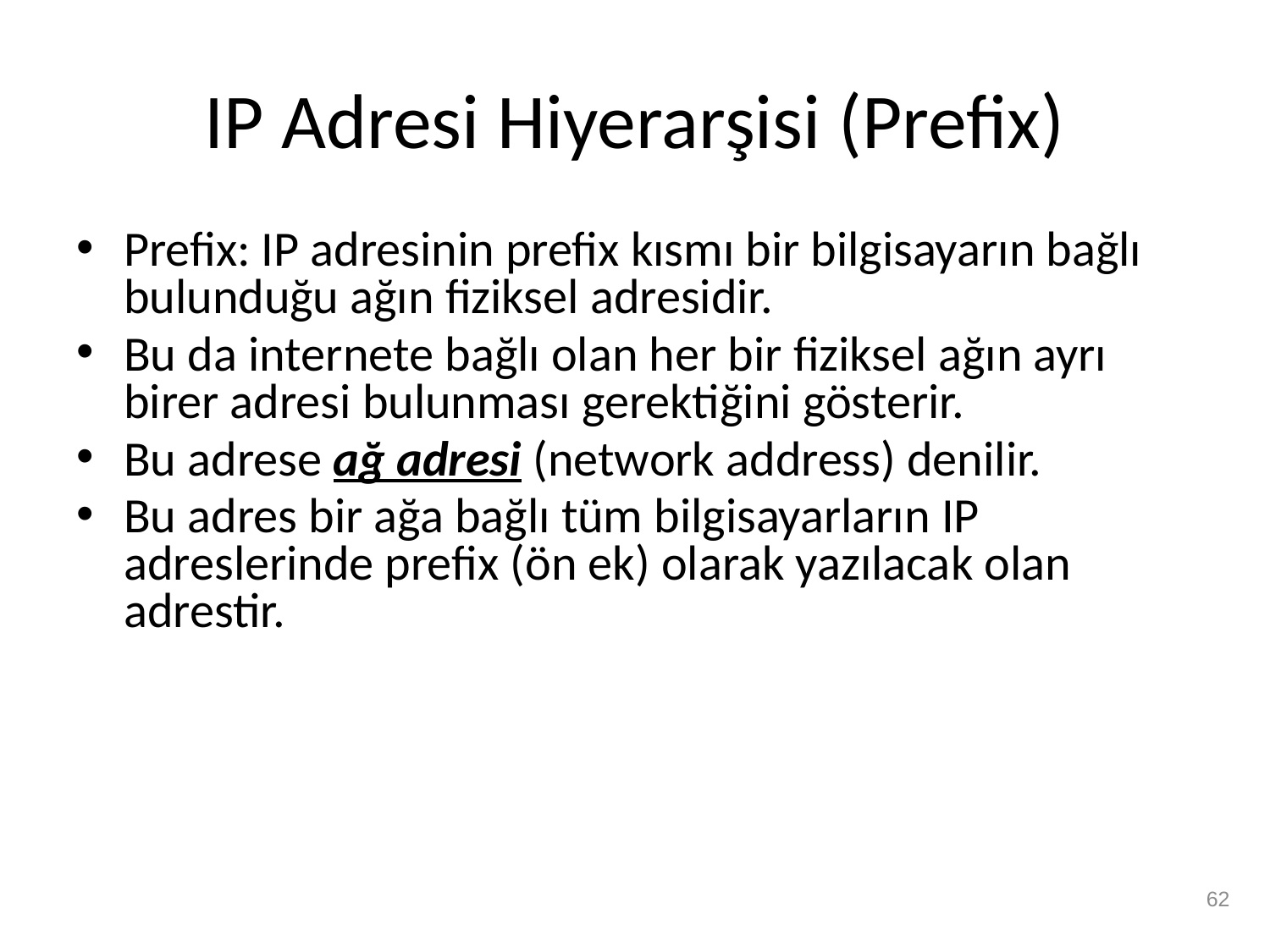

# IP Adresi Hiyerarşisi (Prefix)
Prefix: IP adresinin prefix kısmı bir bilgisayarın bağlı bulunduğu ağın fiziksel adresidir.
Bu da internete bağlı olan her bir fiziksel ağın ayrı birer adresi bulunması gerektiğini gösterir.
Bu adrese ağ adresi (network address) denilir.
Bu adres bir ağa bağlı tüm bilgisayarların IP adreslerinde prefix (ön ek) olarak yazılacak olan adrestir.
62